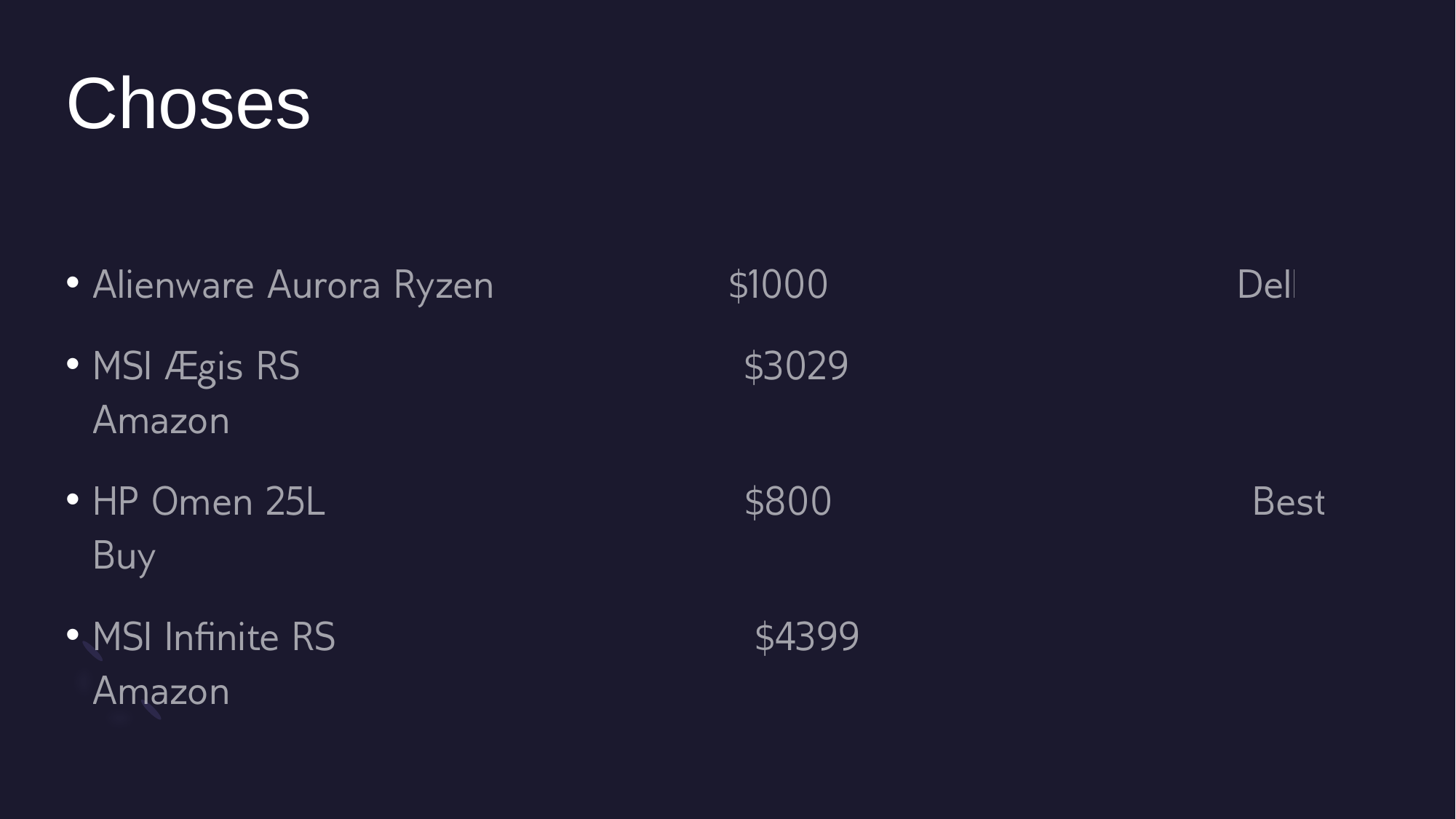

# Choses
Alienware Aurora Ryzen                   $1000                                 Dell
MSI Aegis RS                                    $3029                                 Amazon
HP Omen 25L                                  $800                                  Best Buy
MSI Infinite RS                                  $4399                                 Amazon